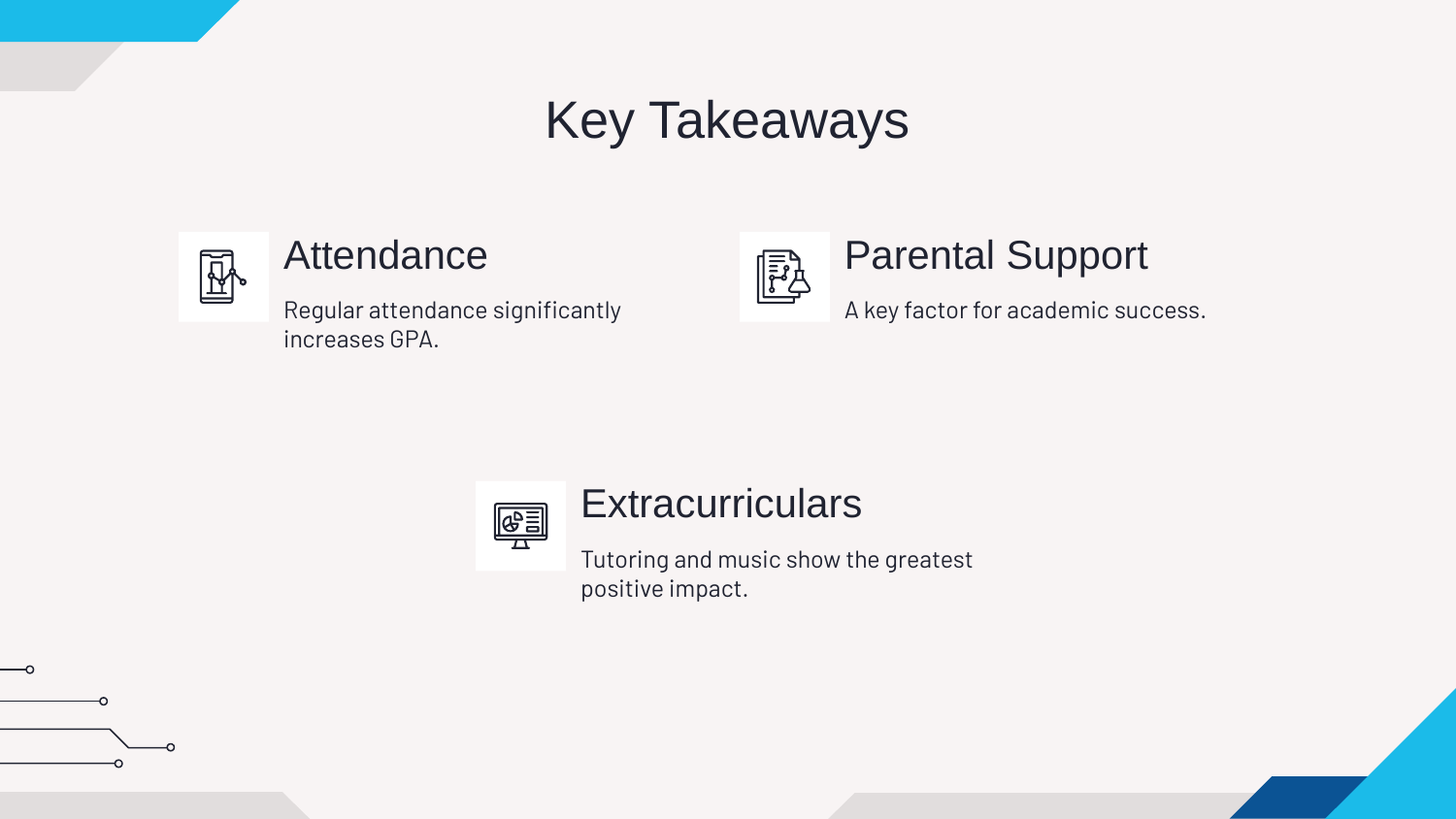

# Key Takeaways

Attendance

Parental Support

Regular attendance significantly increases GPA.
A key factor for academic success.

Extracurriculars

Tutoring and music show the greatest positive impact.